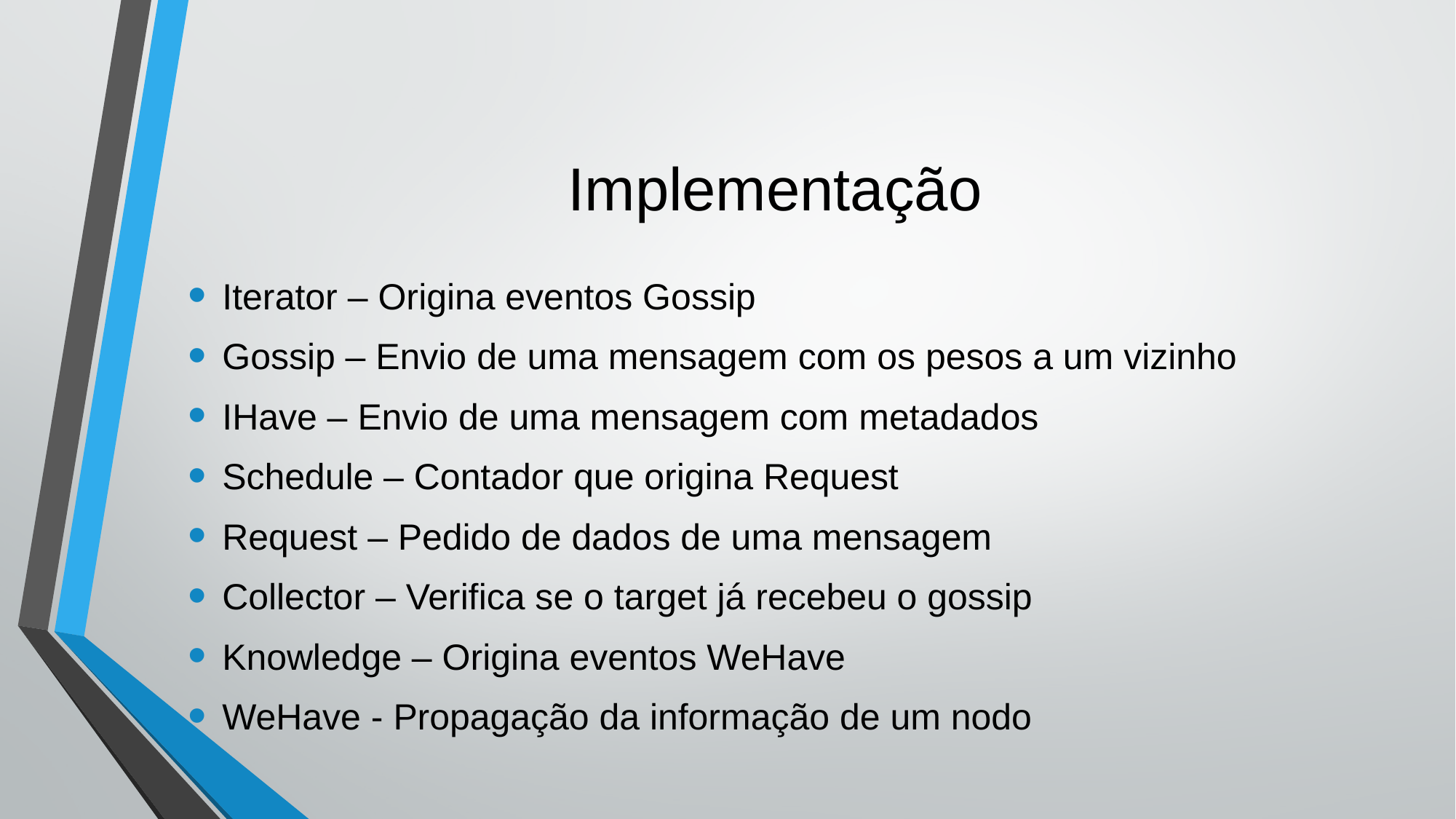

# Implementação
Iterator – Origina eventos Gossip
Gossip – Envio de uma mensagem com os pesos a um vizinho
IHave – Envio de uma mensagem com metadados
Schedule – Contador que origina Request
Request – Pedido de dados de uma mensagem
Collector – Verifica se o target já recebeu o gossip
Knowledge – Origina eventos WeHave
WeHave - Propagação da informação de um nodo